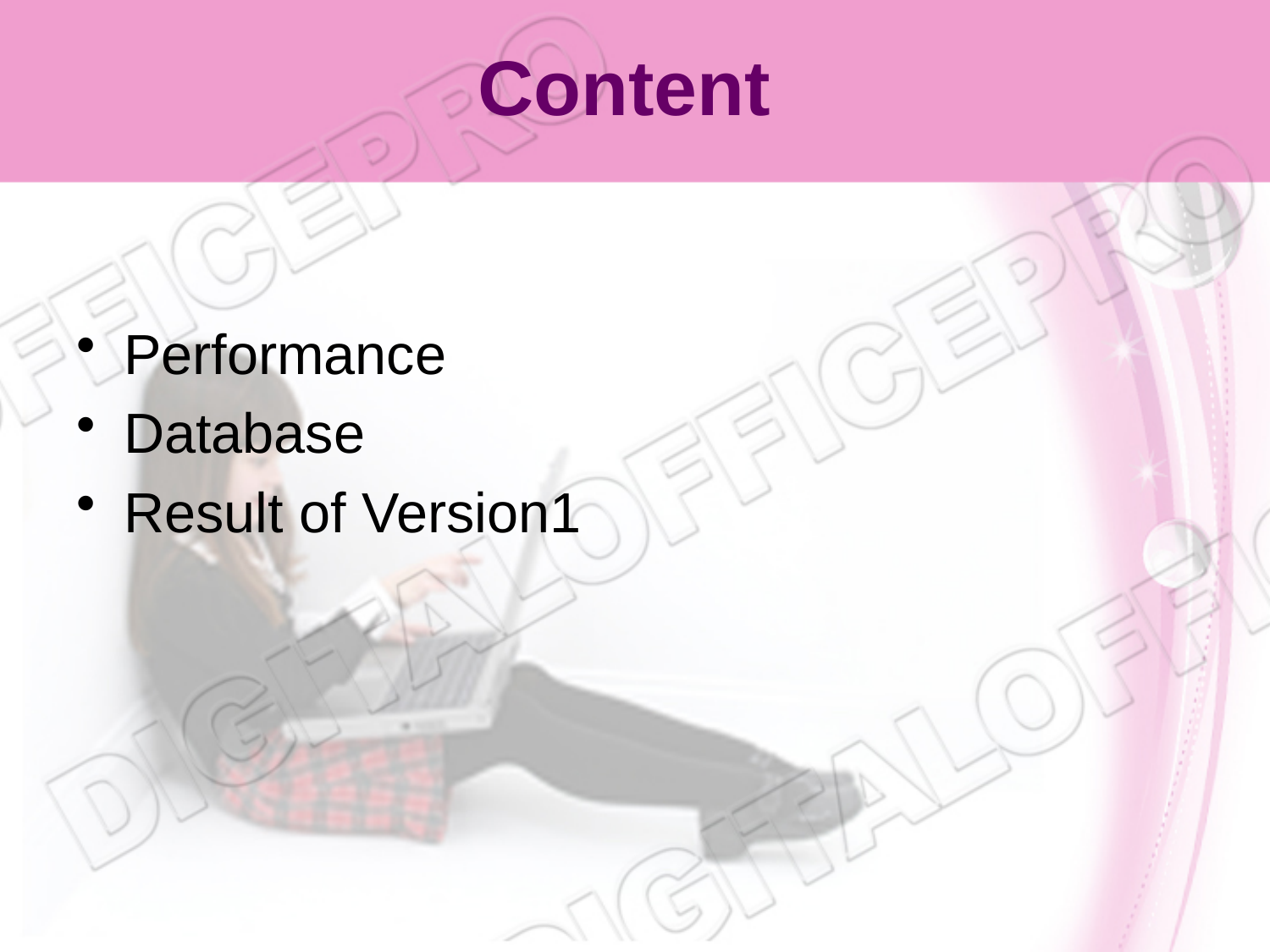

# Content

Performance
Database
Result of Version1